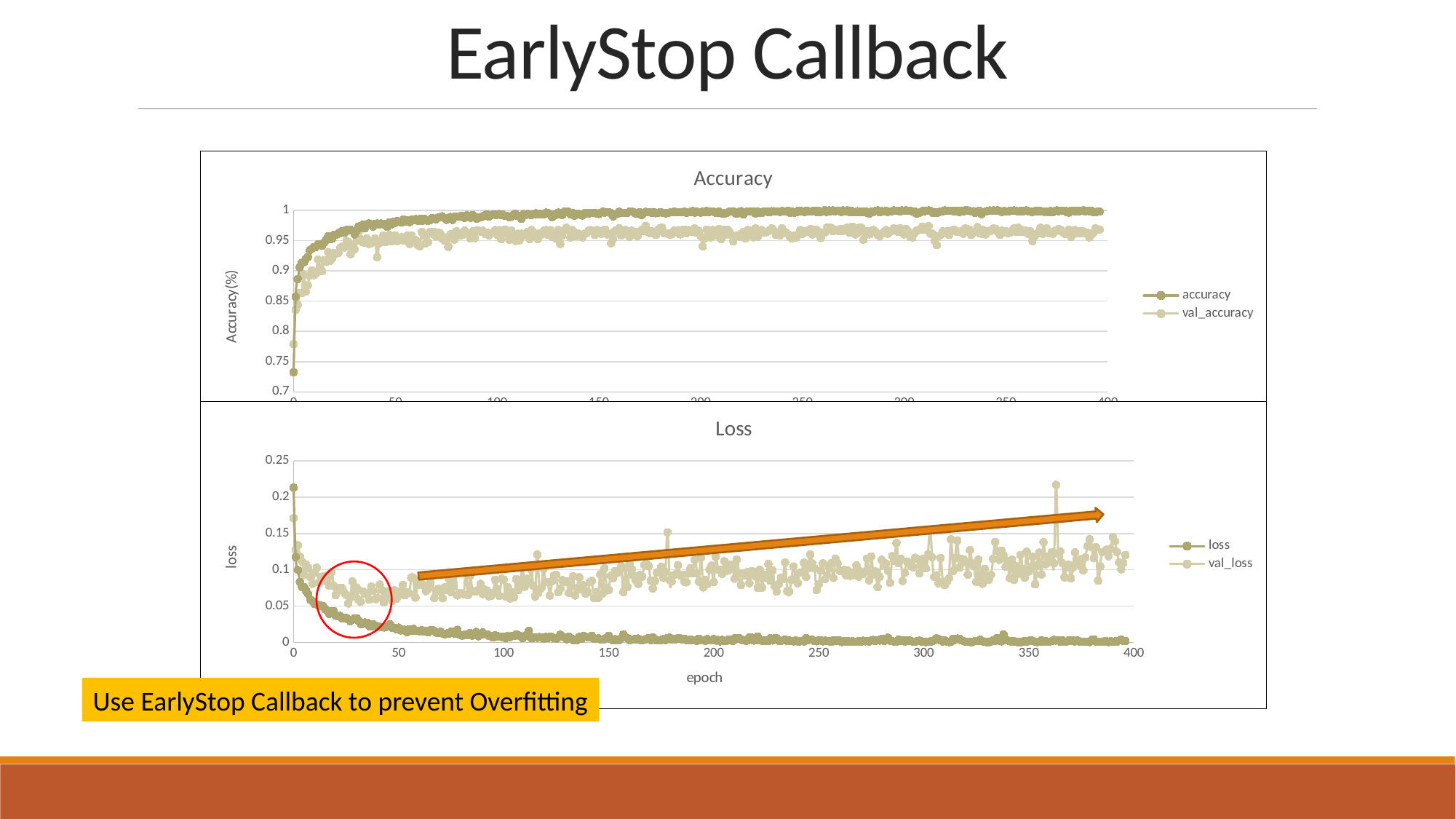

# EarlyStop Callback

### Chart: Accuracy

| Category | accuracy | val_accuracy |
|---|---|---|

### Chart: Loss

| Category | loss | val_loss |
|---|---|---|

Use EarlyStop Callback to prevent Overfitting